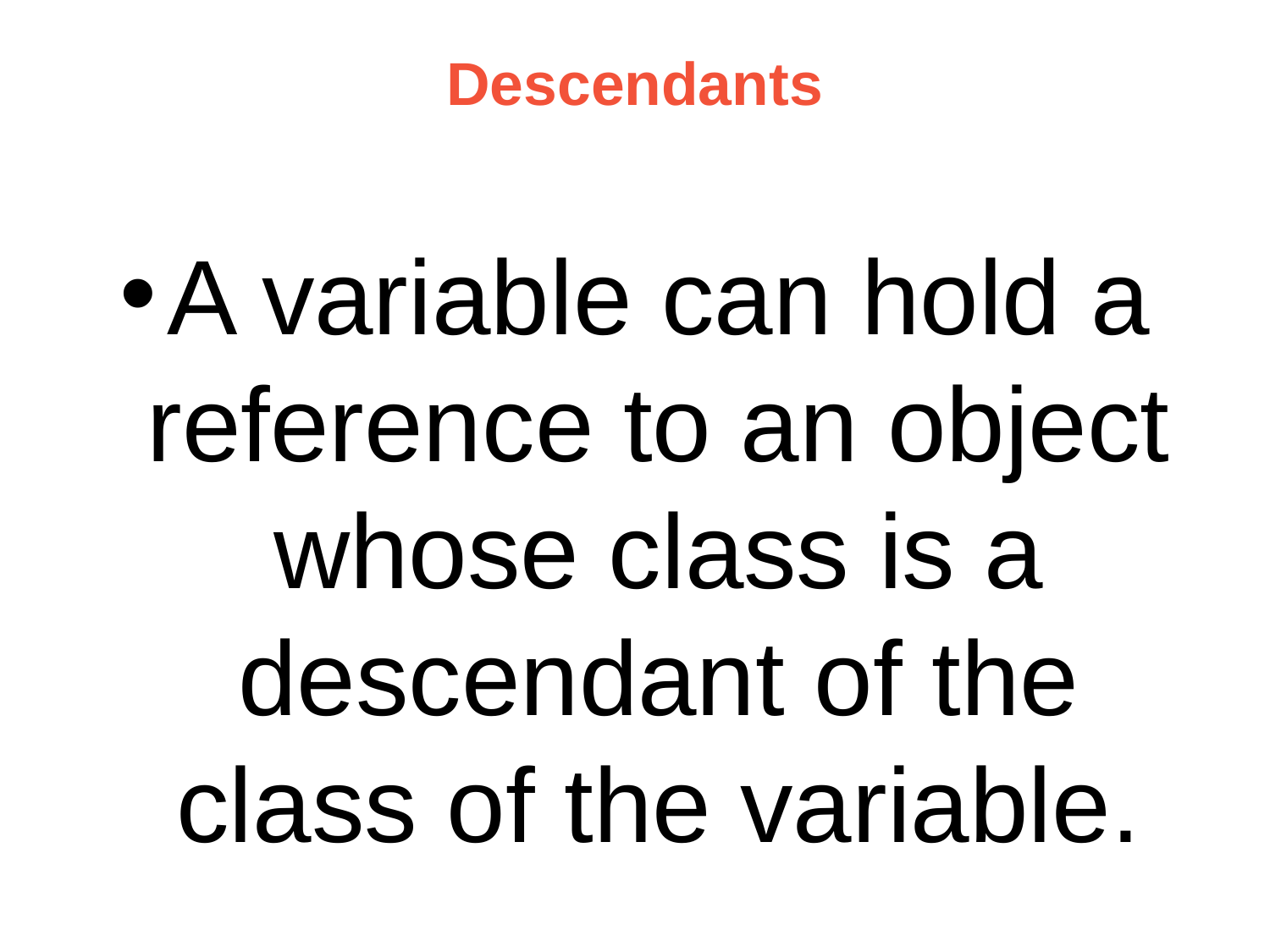

# Descendants
A variable can hold a reference to an object whose class is a descendant of the class of the variable.